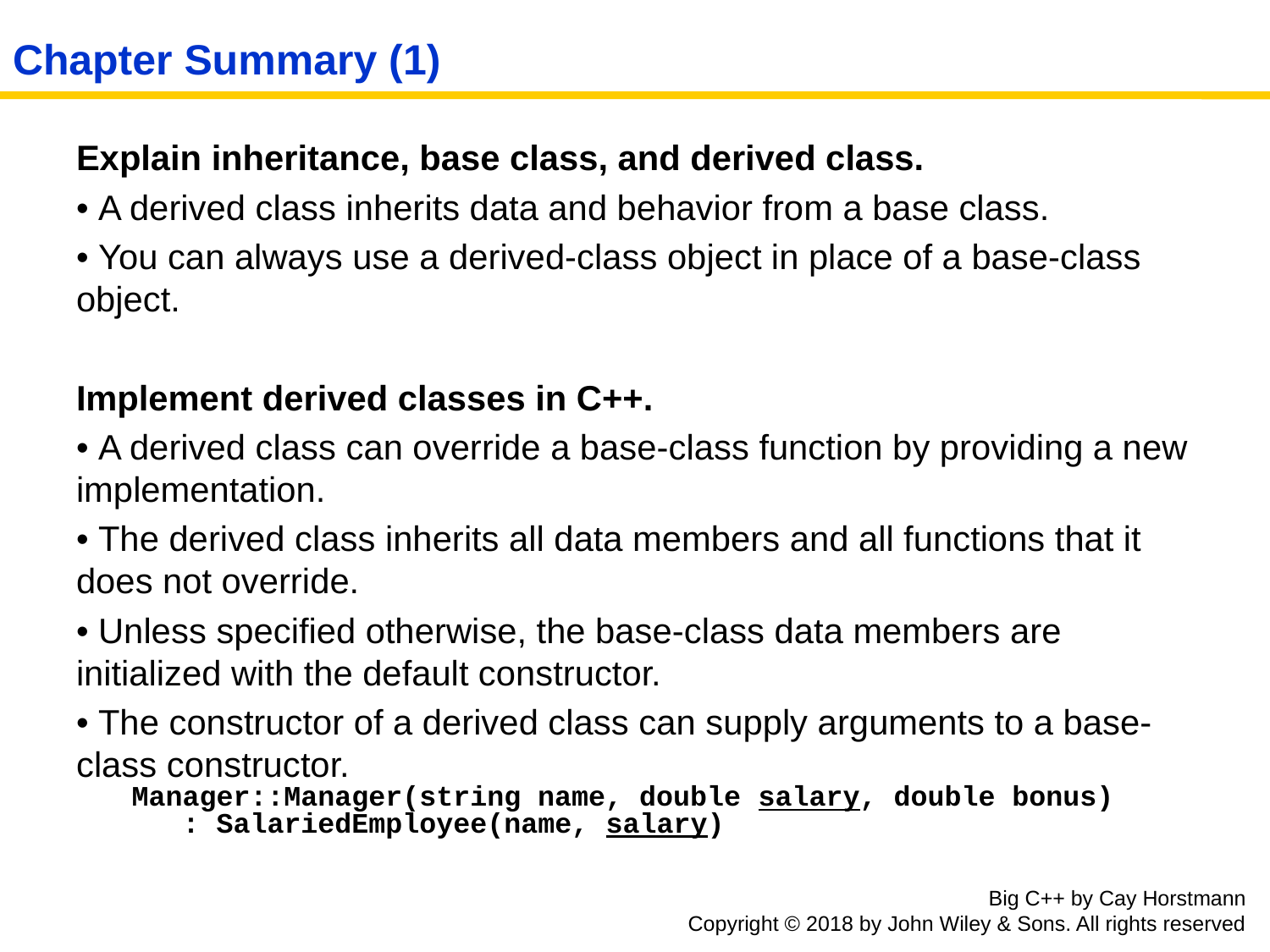

# Chapter Summary (1)
Explain inheritance, base class, and derived class.
• A derived class inherits data and behavior from a base class.
• You can always use a derived-class object in place of a base-class object.

Implement derived classes in C++.
• A derived class can override a base-class function by providing a new implementation.
• The derived class inherits all data members and all functions that it does not override.
• Unless specified otherwise, the base-class data members are initialized with the default constructor.
• The constructor of a derived class can supply arguments to a base-class constructor.
Manager::Manager(string name, double salary, double bonus)
   : SalariedEmployee(name, salary)

Big C++ by Cay Horstmann
Copyright © 2018 by John Wiley & Sons. All rights reserved